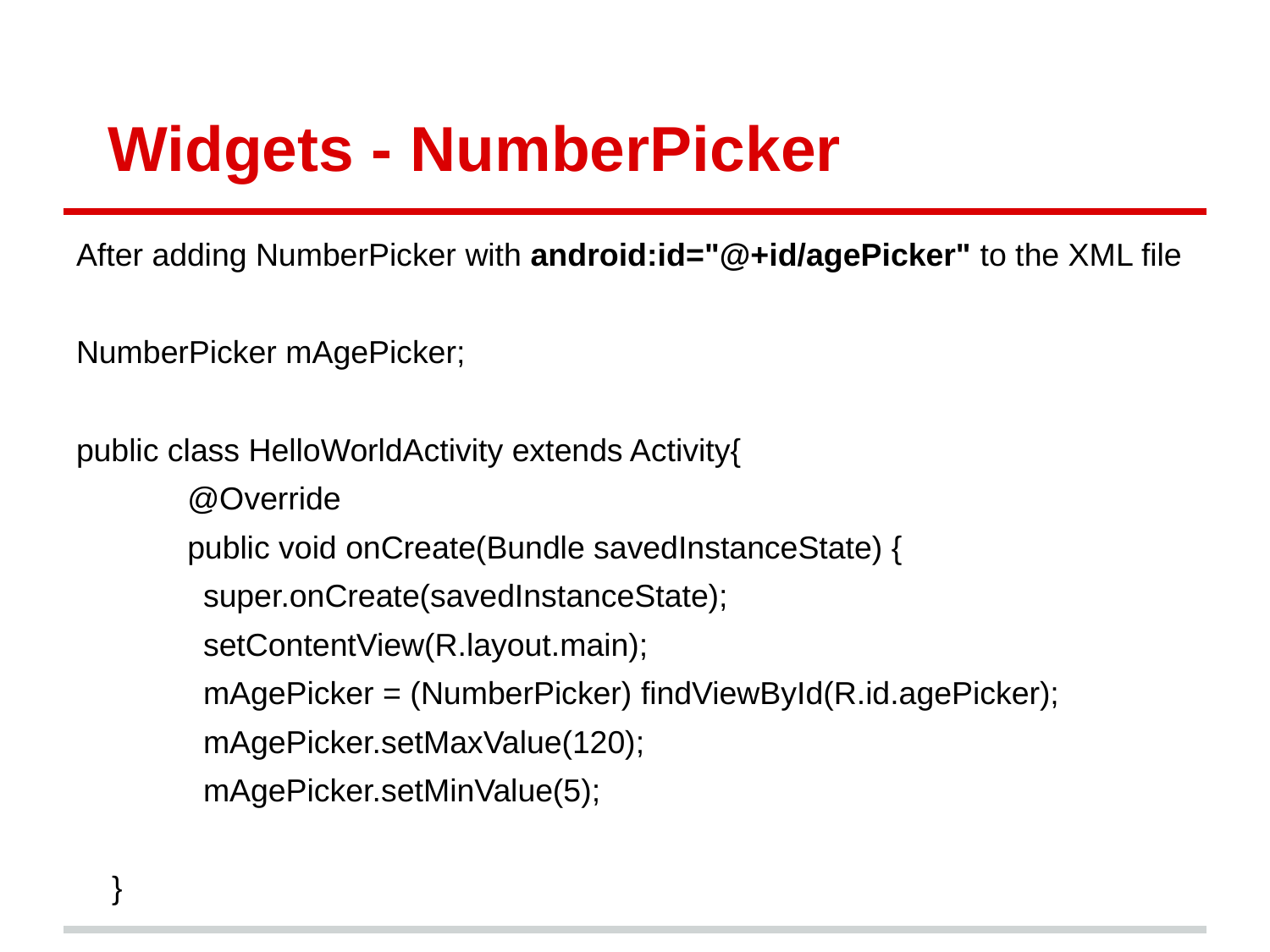

# Widgets - NumberPicker
After adding NumberPicker with android:id="@+id/agePicker" to the XML file

NumberPicker mAgePicker;

public class HelloWorldActivity extends Activity{
@Override
public void onCreate(Bundle savedInstanceState) {
super.onCreate(savedInstanceState);
setContentView(R.layout.main);
mAgePicker = (NumberPicker) findViewById(R.id.agePicker);
mAgePicker.setMaxValue(120);
mAgePicker.setMinValue(5);

    }